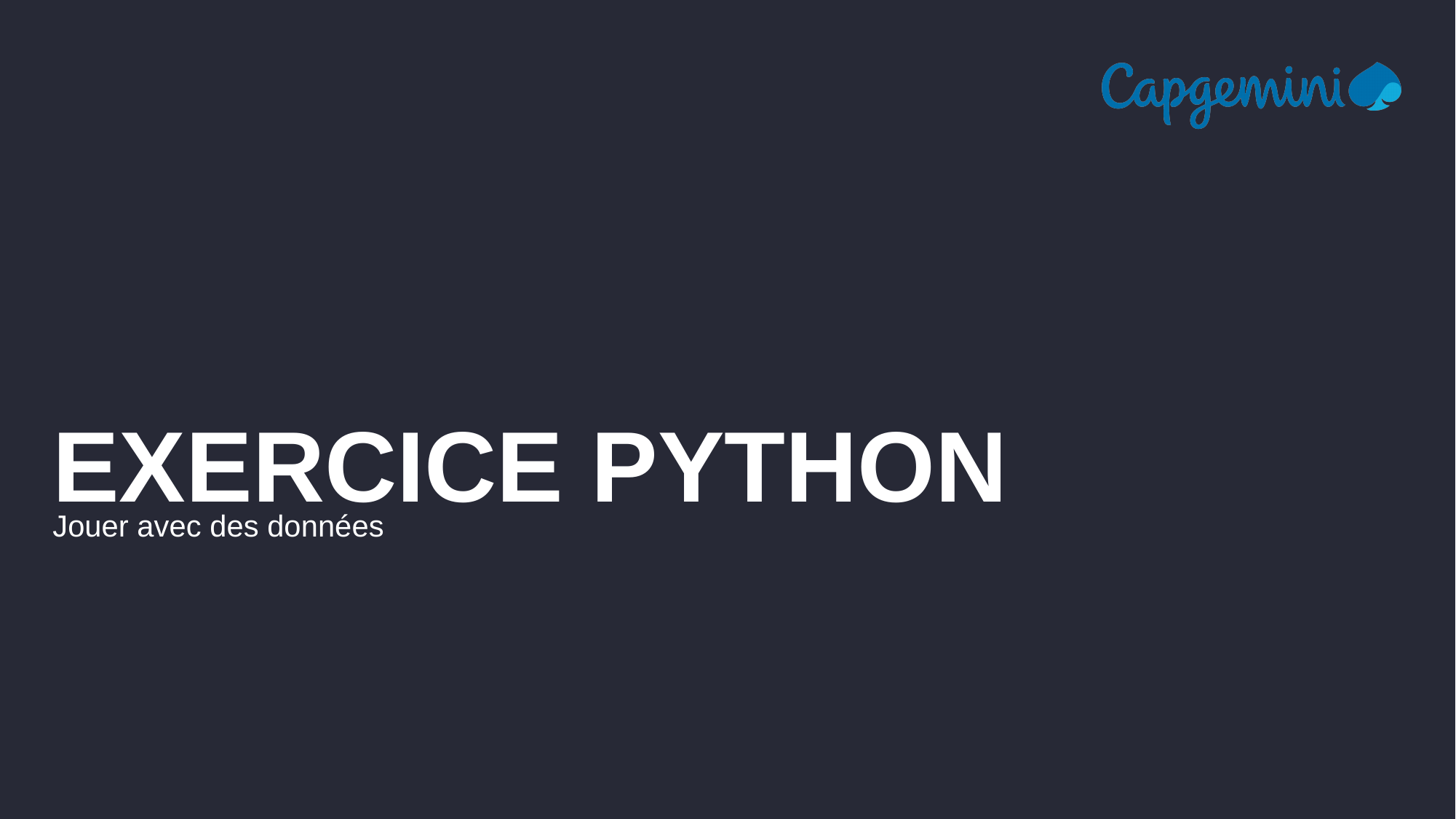

# Exercice python
Jouer avec des données